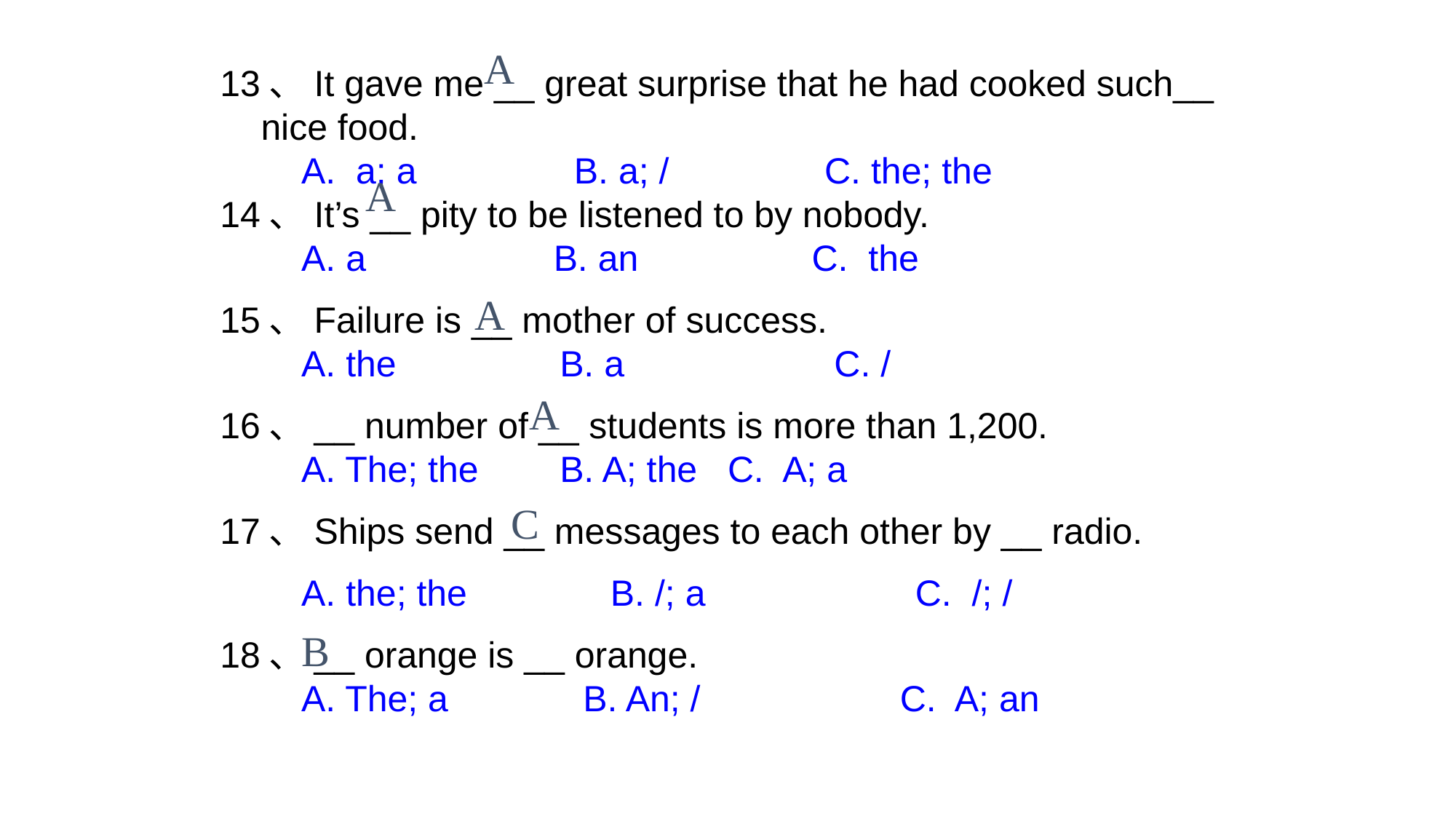

A
13、It gave me __ great surprise that he had cooked such__ nice food.
　　A.  a; a   　　　B. a; /  　　　 C. the; the
14、It’s __ pity to be listened to by nobody.
　　A. a　　　　   B. an 　　　　C.  the
15、Failure is __ mother of success.
　　A. the  　　　  B. a 　　　　　C. /
16、__ number of __ students is more than 1,200.
　　A. The; the        B. A; the   C.  A; a
17、Ships send __ messages to each other by __ radio.
　　A. the; the　　　  B. /; a 　　　　　C.  /; /
18、__ orange is __ orange.
　　A. The; a　　　 B. An; /　　　　　C.  A; an
A
A
A
C
B